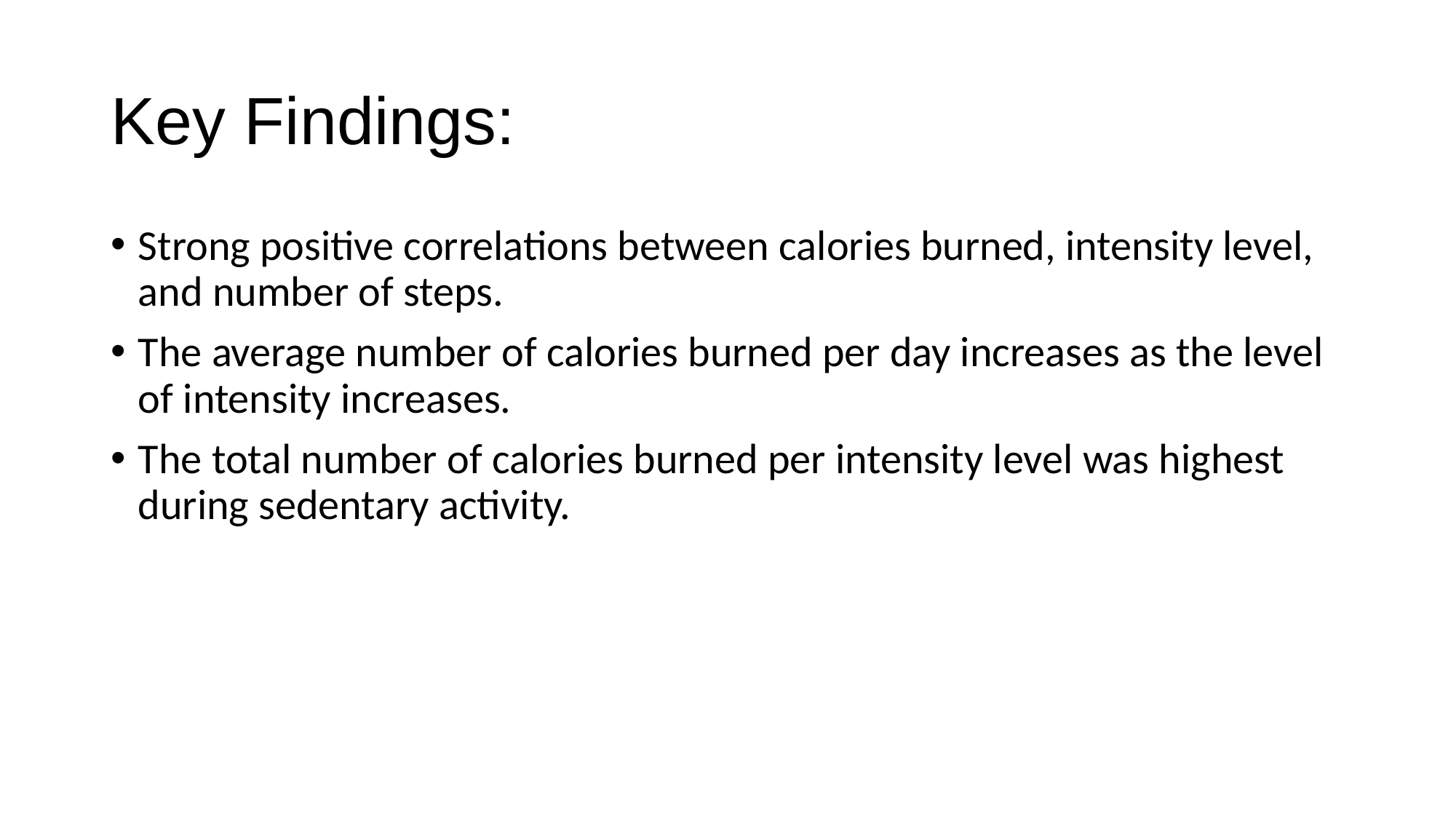

# Key Findings:
Strong positive correlations between calories burned, intensity level, and number of steps.
The average number of calories burned per day increases as the level of intensity increases.
The total number of calories burned per intensity level was highest during sedentary activity.